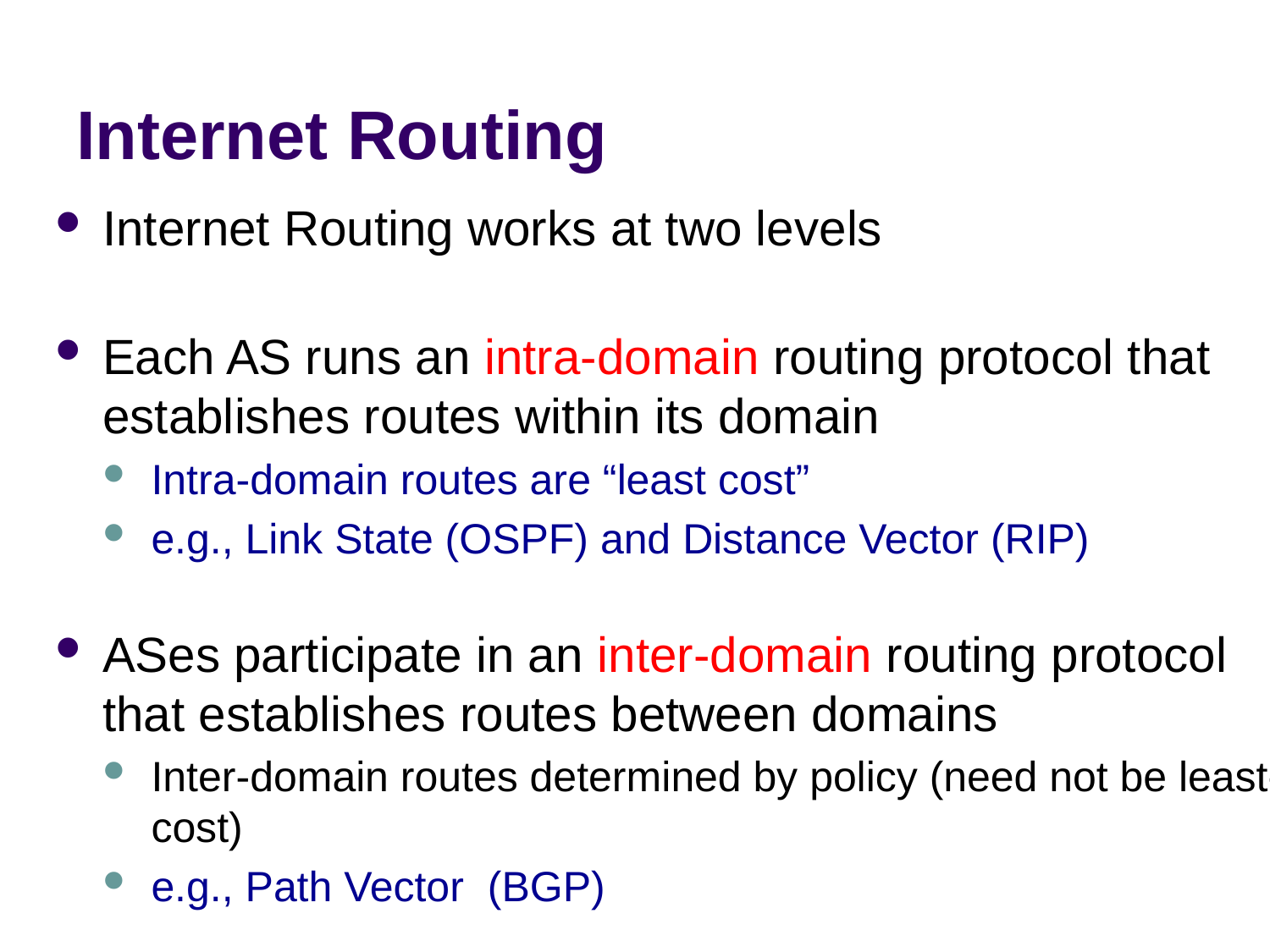

# Internet Routing
Internet Routing works at two levels
Each AS runs an intra-domain routing protocol that
establishes routes within its domain
Intra-domain routes are “least cost”
e.g., Link State (OSPF) and Distance Vector (RIP)
ASes participate in an inter-domain routing protocol
that establishes routes between domains
Inter-domain routes determined by policy (need not be least-cost)
e.g., Path Vector  (BGP)